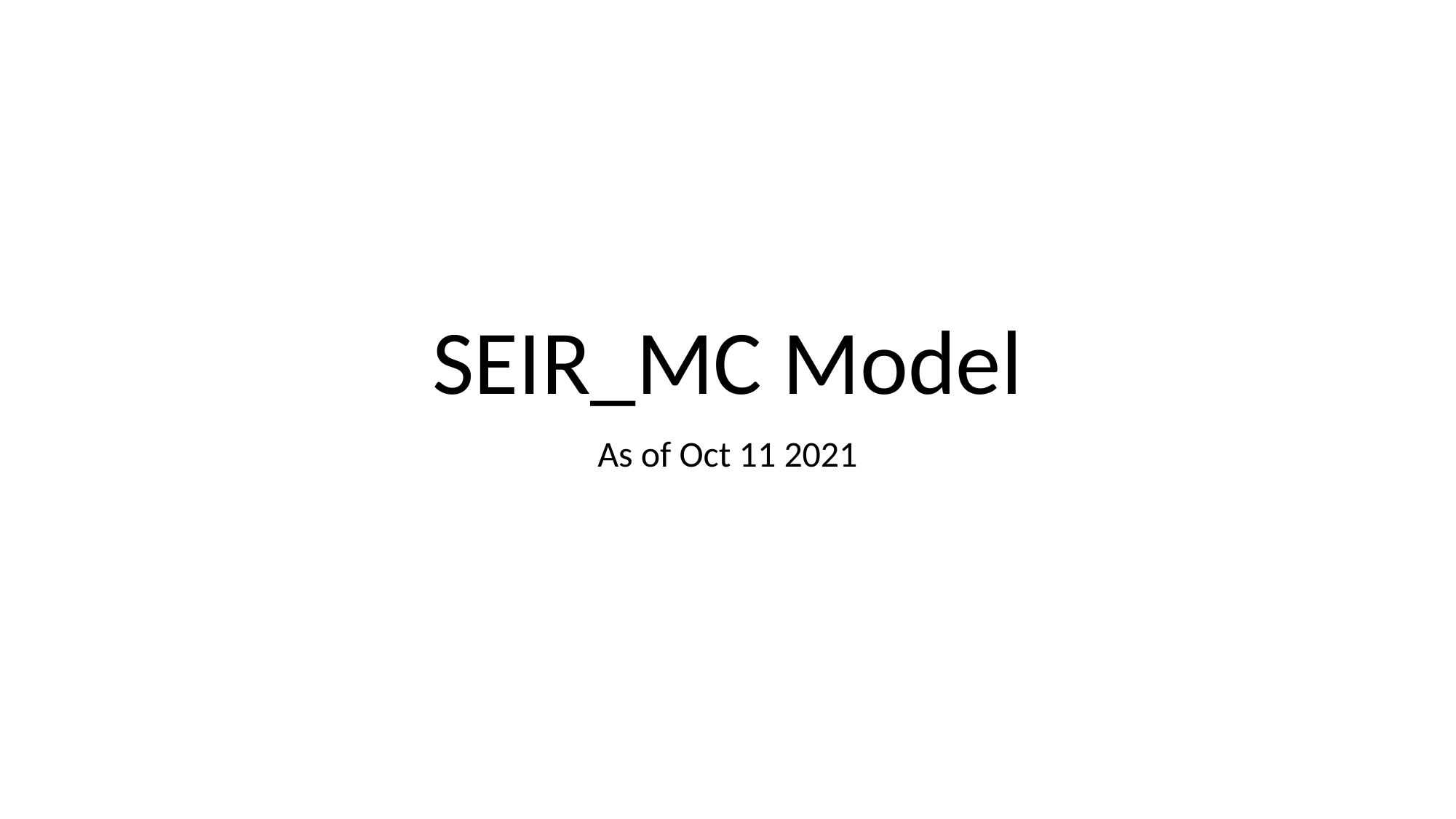

# SEIR_MC Model
As of Oct 11 2021